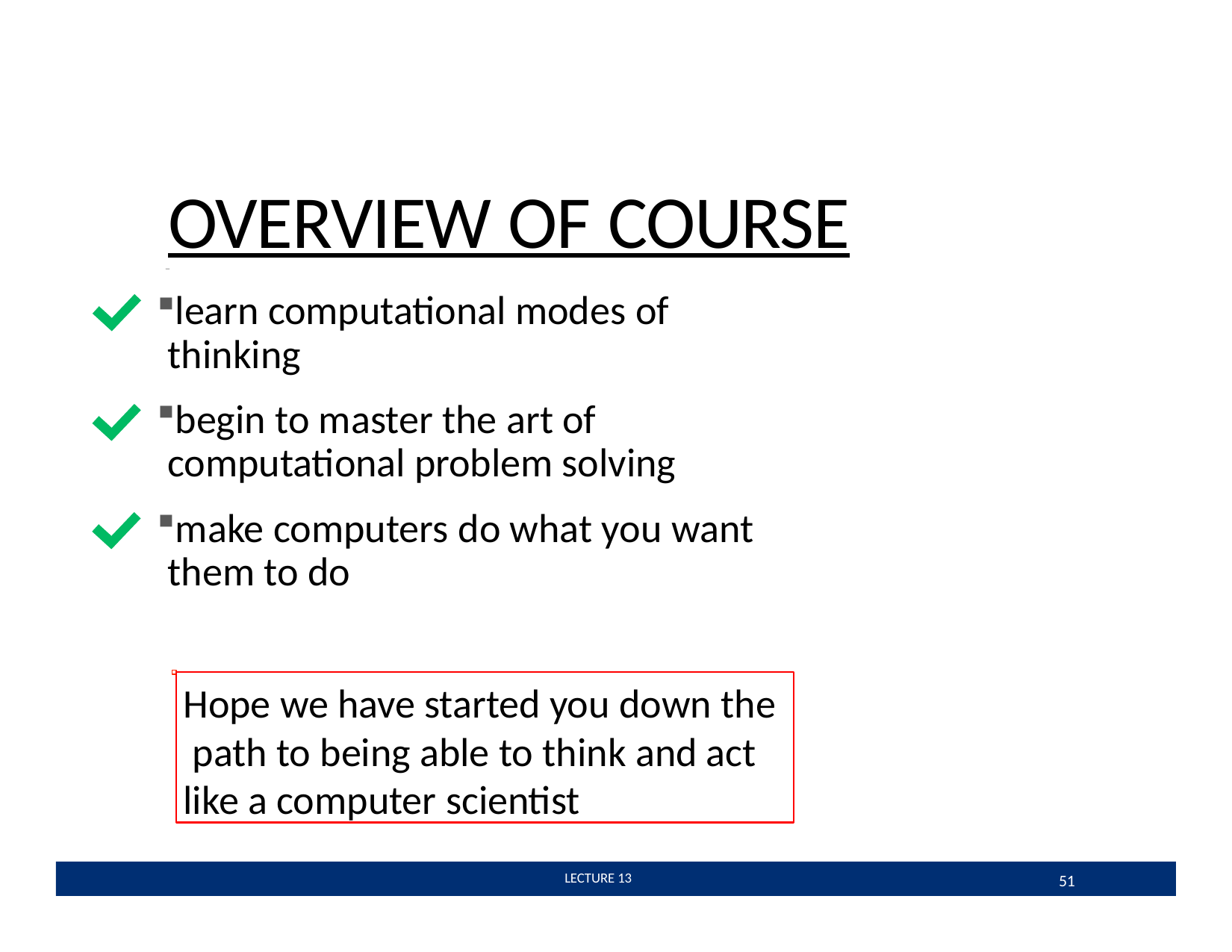

# OVERVIEW OF COURSE

learn computational modes of  thinking
begin to master the art of  computational problem solving
make computers do what you want  them to do

Hope we have started you down the  path to being able to think and act  like a computer scientist
51
 LECTURE 13